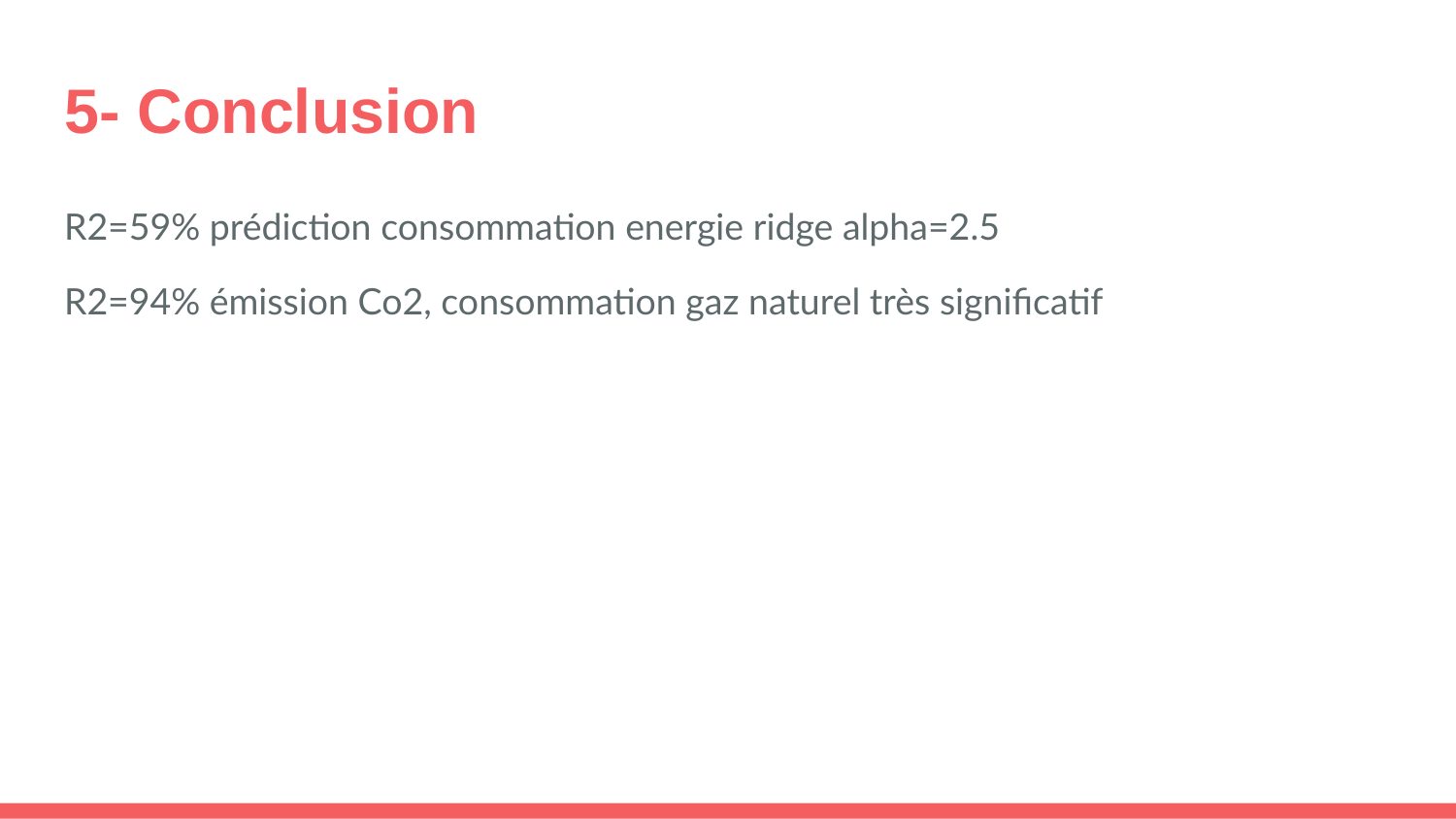

# 5- Conclusion
R2=59% prédiction consommation energie ridge alpha=2.5
R2=94% émission Co2, consommation gaz naturel très significatif